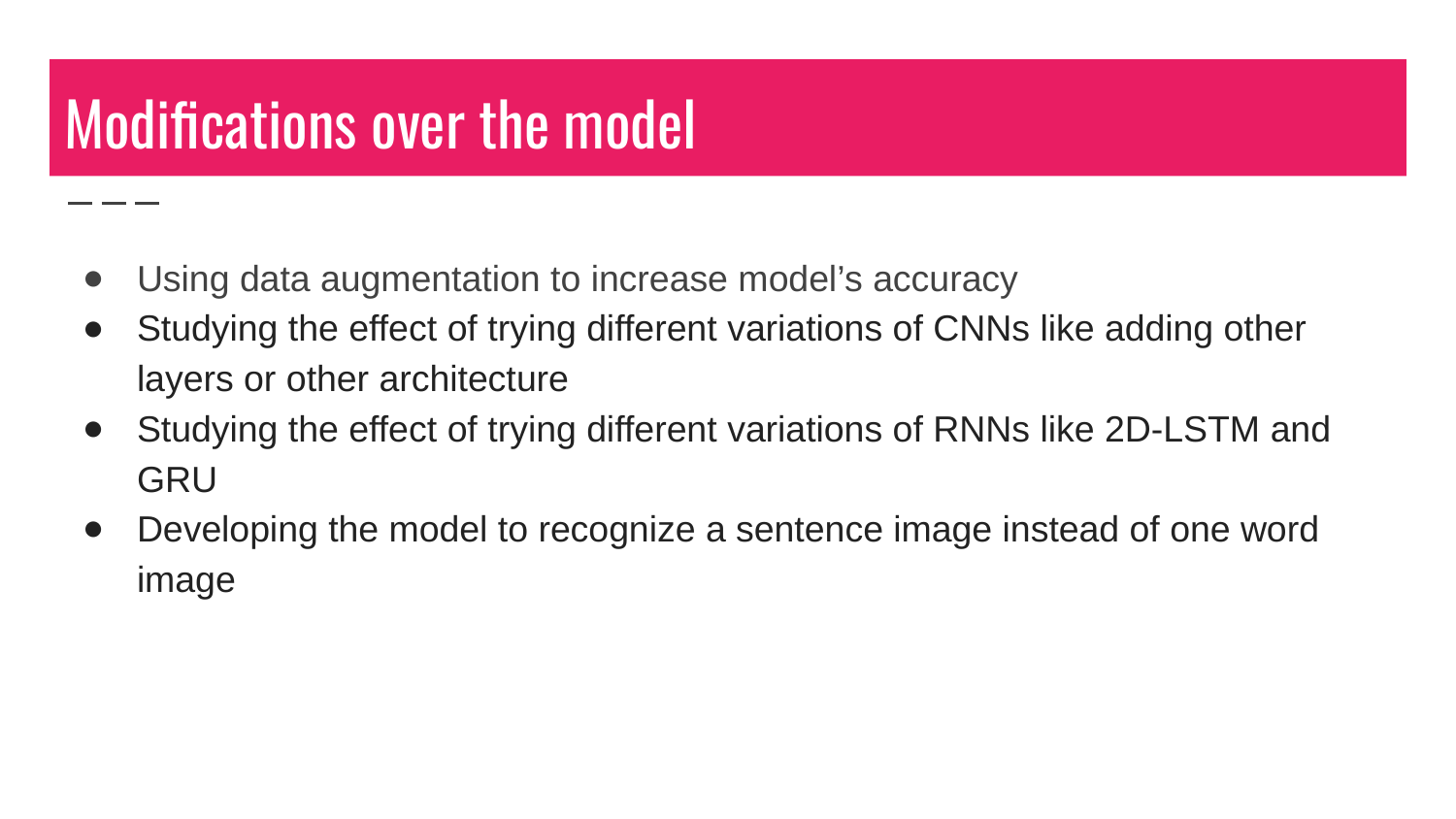

# Modifications over the model
Using data augmentation to increase model’s accuracy
Studying the effect of trying different variations of CNNs like adding other layers or other architecture
Studying the effect of trying different variations of RNNs like 2D-LSTM and GRU
Developing the model to recognize a sentence image instead of one word image